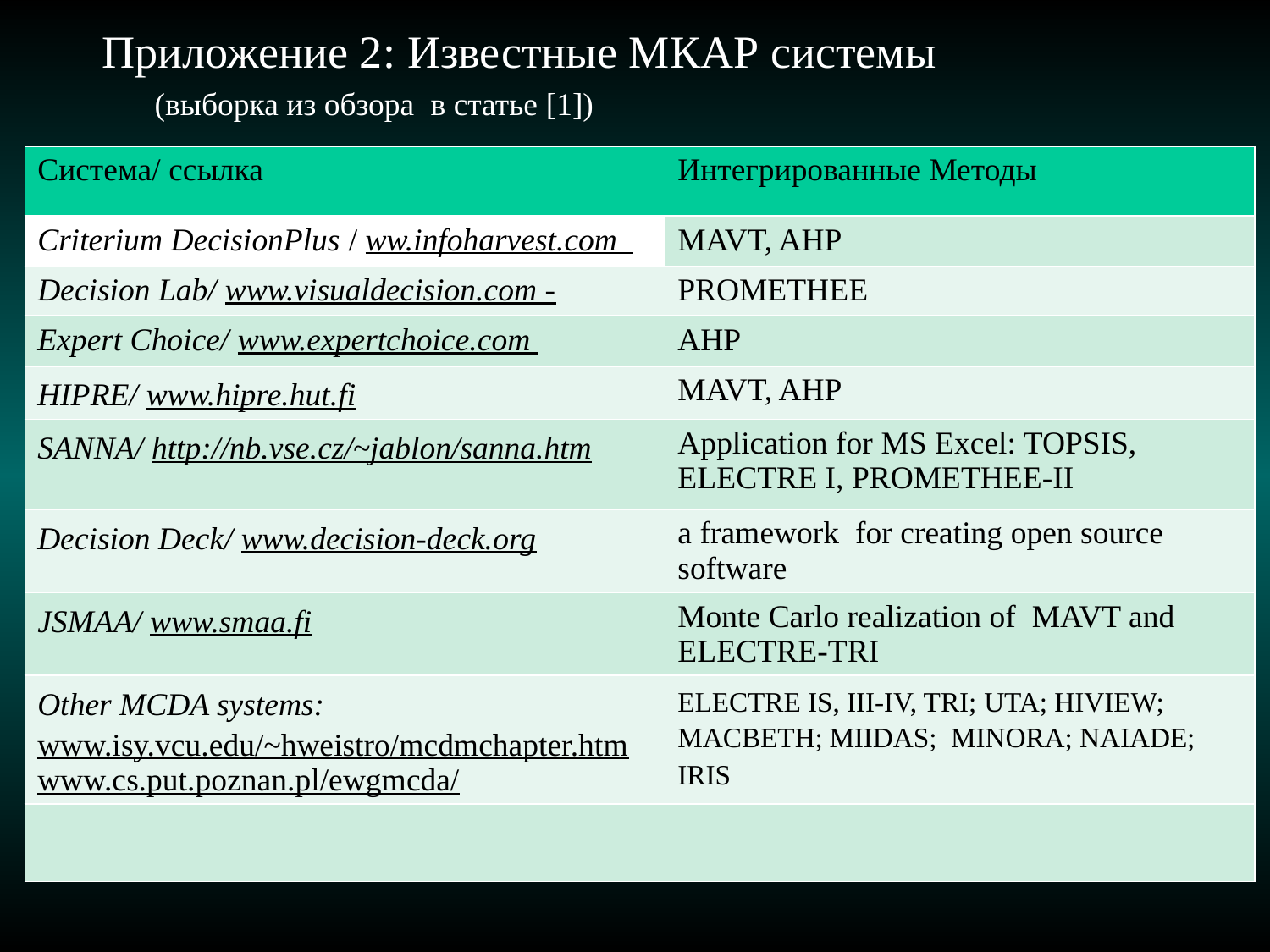

Приложение 2: Известные МКАР системы
	(выборка из обзора  в статье [1])

| Система/ ссылка | Интегрированные Методы |
| --- | --- |
| Criterium DecisionPlus / ww.infoharvest.com | MAVT, AHP |
| Decision Lab/ www.visualdecision.com - | PromEthee |
| Expert Choice/ www.expertchoice.com | AHP |
| HIPRE/ www.hipre.hut.fi | MAVT, AHP |
| SANNA/ http://nb.vse.cz/~jablon/sanna.htm | Application for MS Excel: TOPSIS, ELECTRE I, PROMETHEE-II |
| Decision Deck/ www.decision-deck.org | a framework for creating open source software |
| JSMAA/ www.smaa.fi | Monte Carlo realization of MAVT and ELECTRE-TRI |
| Other MCDA systems: www.isy.vcu.edu/~hweistro/mcdmchapter.htm www.cs.put.poznan.pl/ewgmcda/ | ELECTRE IS, III-IV, TRI; UTA; HIVIEW; MACBETH; MIIDAS; MINORA; NAIADE; IRIS |
|  |  |